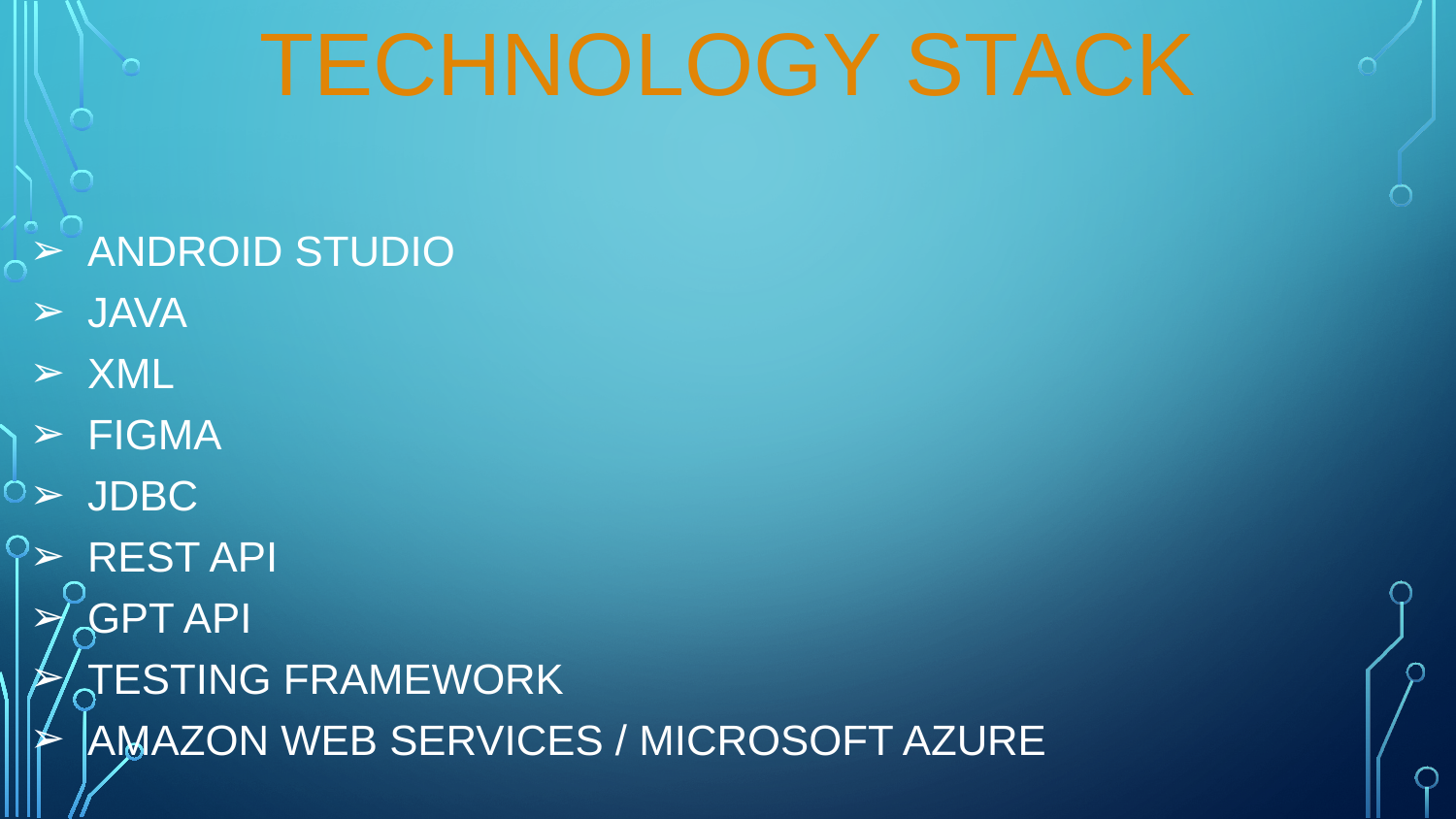

TECHNOLOGY STACK
ANDROID STUDIO
JAVA
XML
FIGMA
JDBC
REST API
GPT API
TESTING FRAMEWORK
AMAZON WEB SERVICES / MICROSOFT AZURE